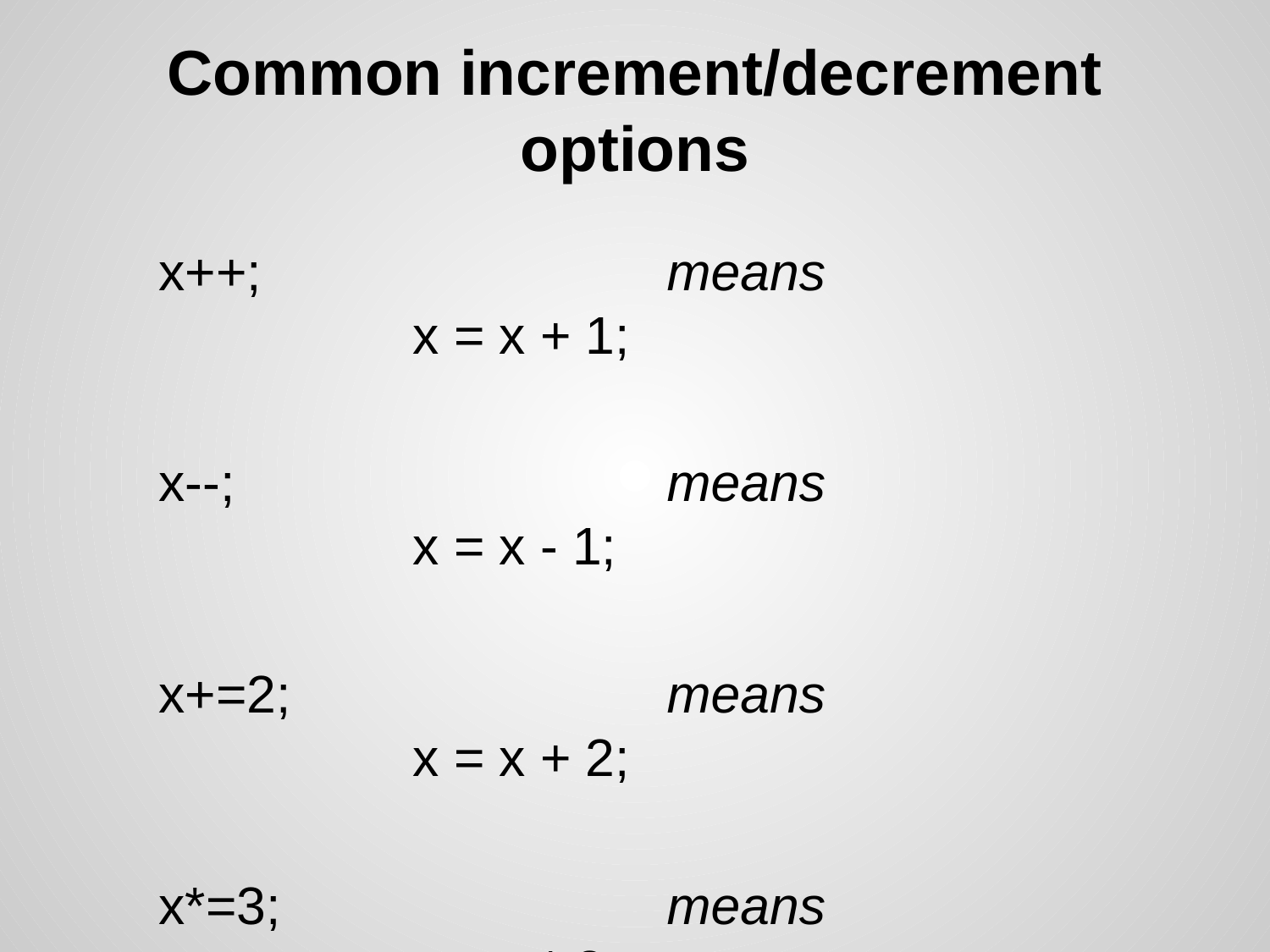

# Common increment/decrement options
x++; 				means				x = x + 1;

x--; 				means				x = x - 1;

x+=2; 			means				x = x + 2;

x*=3;				means				x = x * 3;